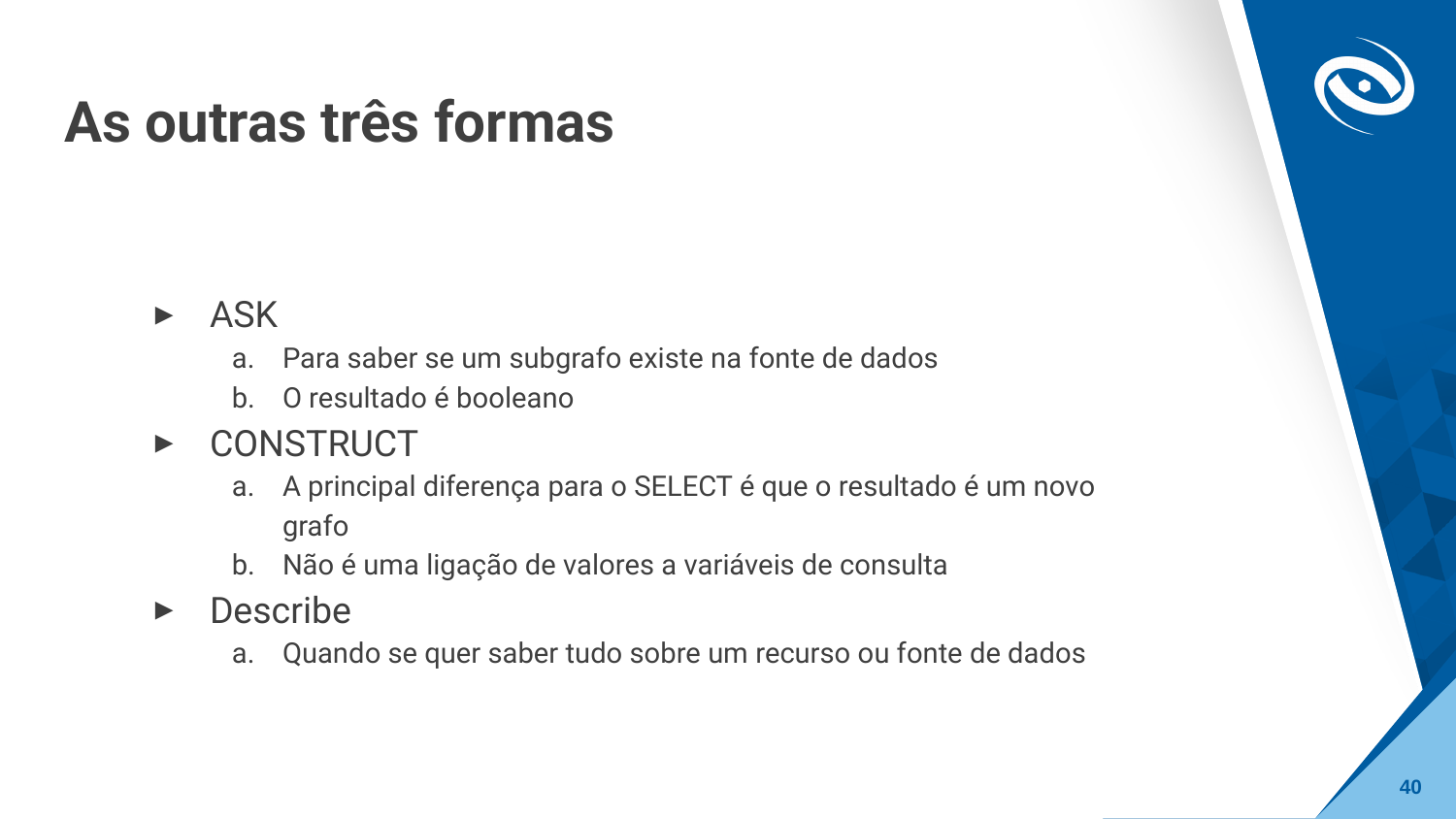

# As outras três formas

ASK
Para saber se um subgrafo existe na fonte de dados
O resultado é booleano
CONSTRUCT
A principal diferença para o SELECT é que o resultado é um novo grafo
Não é uma ligação de valores a variáveis de consulta
Describe
Quando se quer saber tudo sobre um recurso ou fonte de dados
40